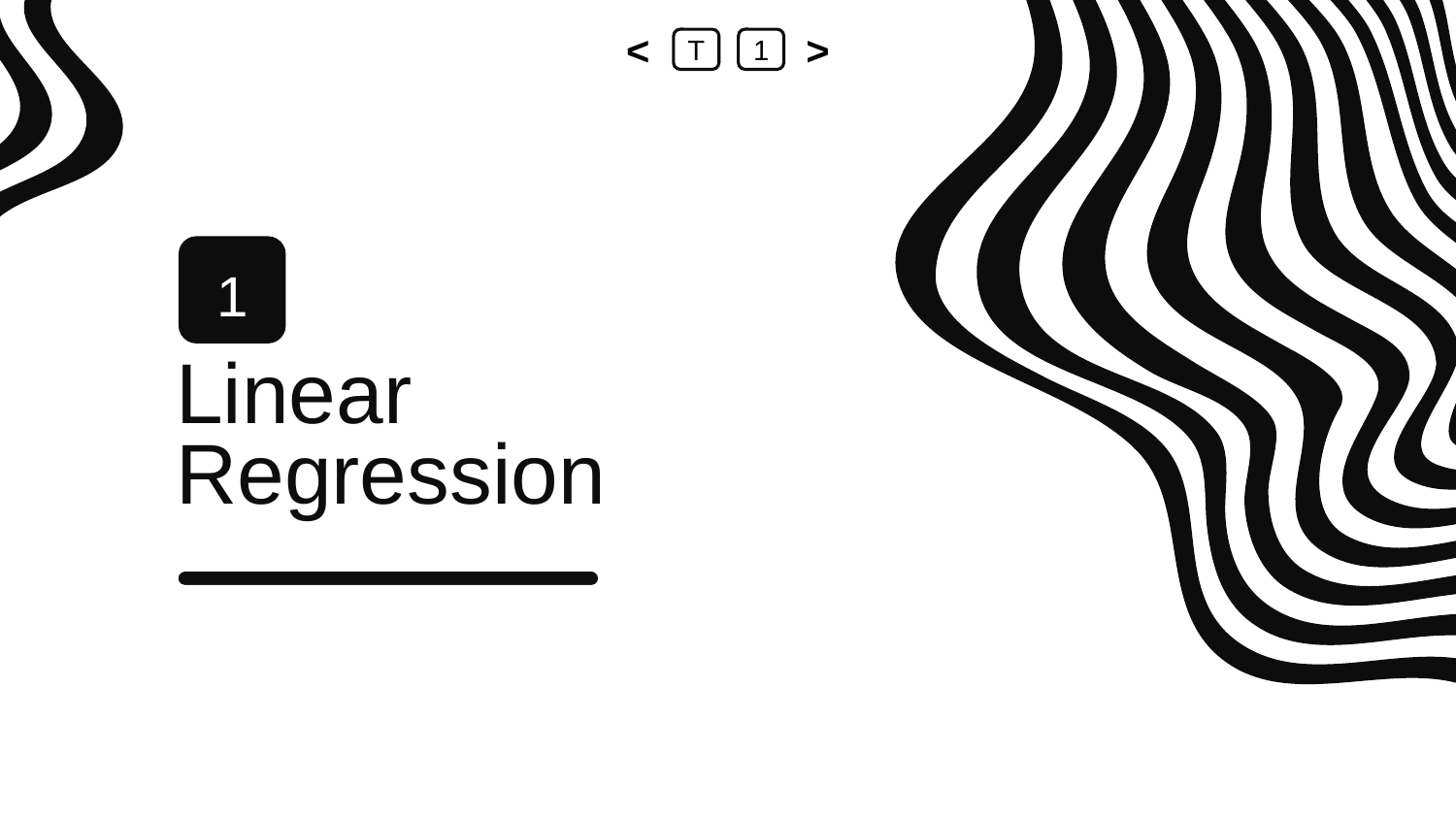

<
T
1
>

1

# Linear Regression